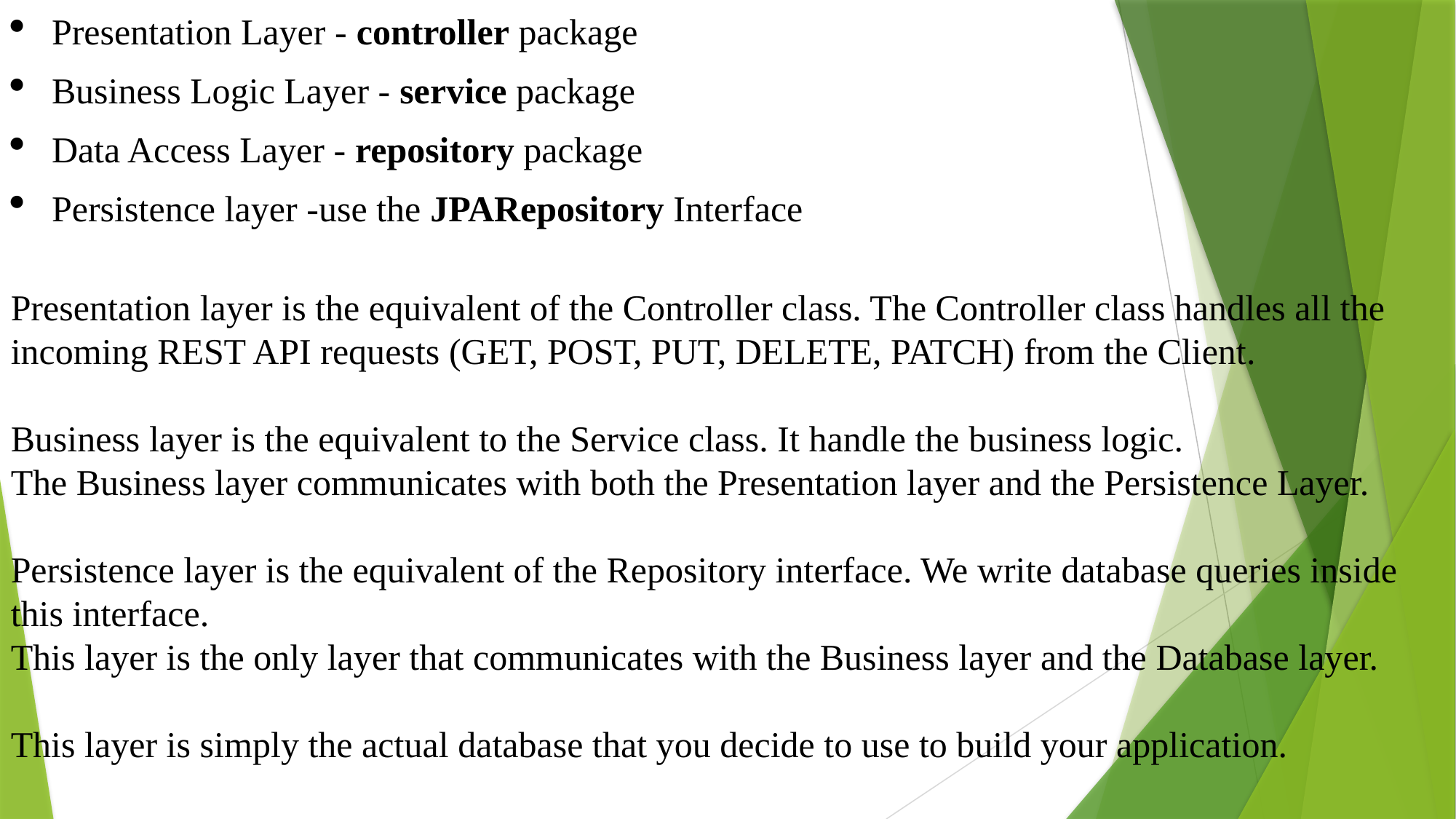

Presentation Layer - controller package
Business Logic Layer - service package
Data Access Layer - repository package
Persistence layer -use the JPARepository Interface

Presentation layer is the equivalent of the Controller class. The Controller class handles all the incoming REST API requests (GET, POST, PUT, DELETE, PATCH) from the Client.

Business layer is the equivalent to the Service class. It handle the business logic.
The Business layer communicates with both the Presentation layer and the Persistence Layer.

Persistence layer is the equivalent of the Repository interface. We write database queries inside this interface.
This layer is the only layer that communicates with the Business layer and the Database layer.

This layer is simply the actual database that you decide to use to build your application.